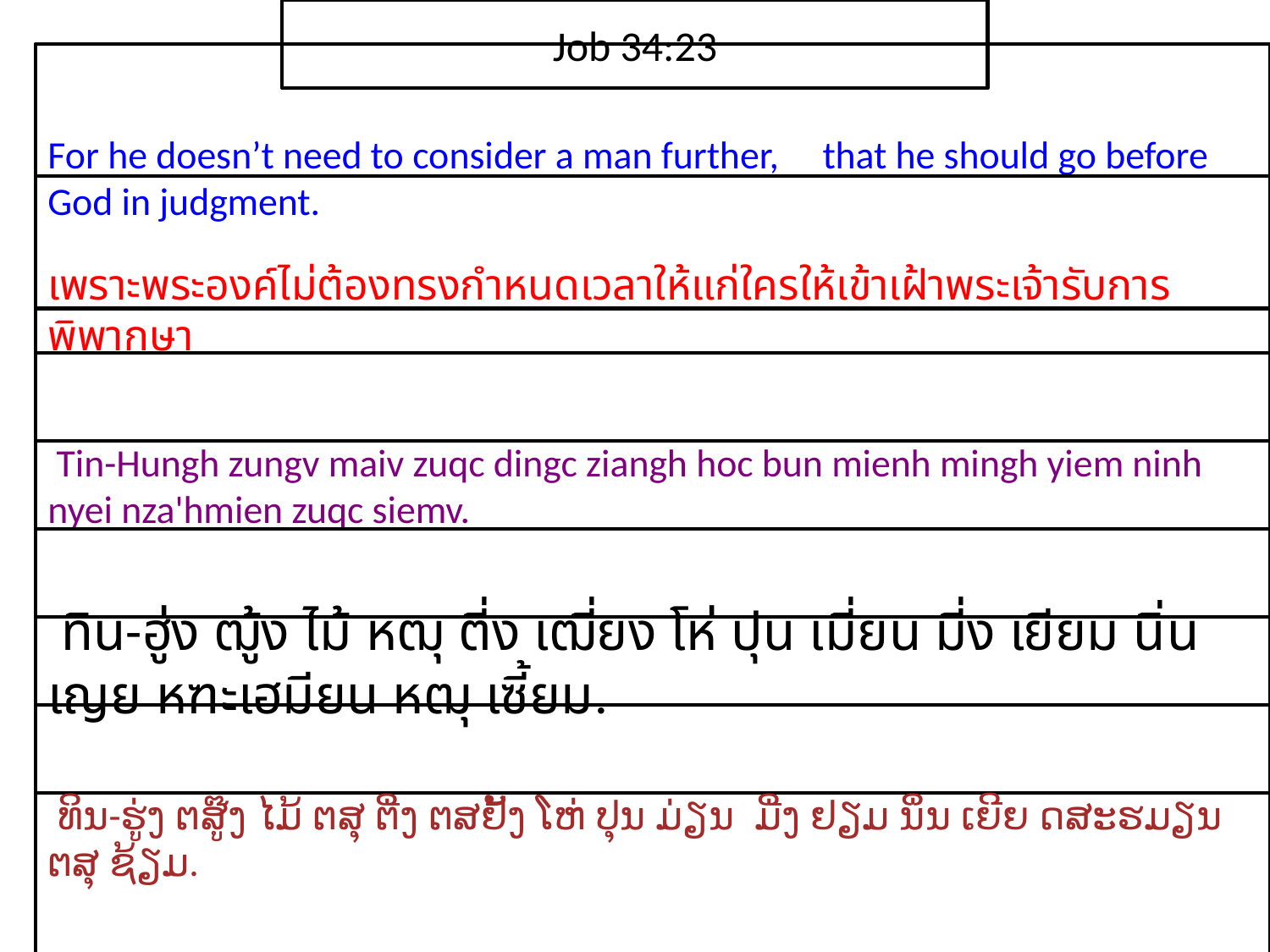

Job 34:23
For he doesn’t need to consider a man further,     that he should go before God in judgment.
เพราะ​พระ​องค์​ไม่​ต้อง​ทรง​กำหนด​เวลา​ให้แก่​ใครให้​เข้า​เฝ้า​พระ​เจ้า​รับ​การ​พิพากษา
 Tin-Hungh zungv maiv zuqc dingc ziangh hoc bun mienh mingh yiem ninh nyei nza'hmien zuqc siemv.
 ทิน-ฮู่ง ฒู้ง ไม้ หฒุ ตี่ง เฒี่ยง โห่ ปุน เมี่ยน มี่ง เยียม นิ่น เญย หฑะเฮมียน หฒุ เซี้ยม.
 ທິນ-ຮູ່ງ ຕສູ໊ງ ໄມ້ ຕສຸ ຕີ່ງ ຕສຢັ້ງ ໂຫ່ ປຸນ ມ່ຽນ  ມີ່ງ ຢຽມ ນິ່ນ ເຍີຍ ດສະຮມຽນ ຕສຸ ຊ້ຽມ.